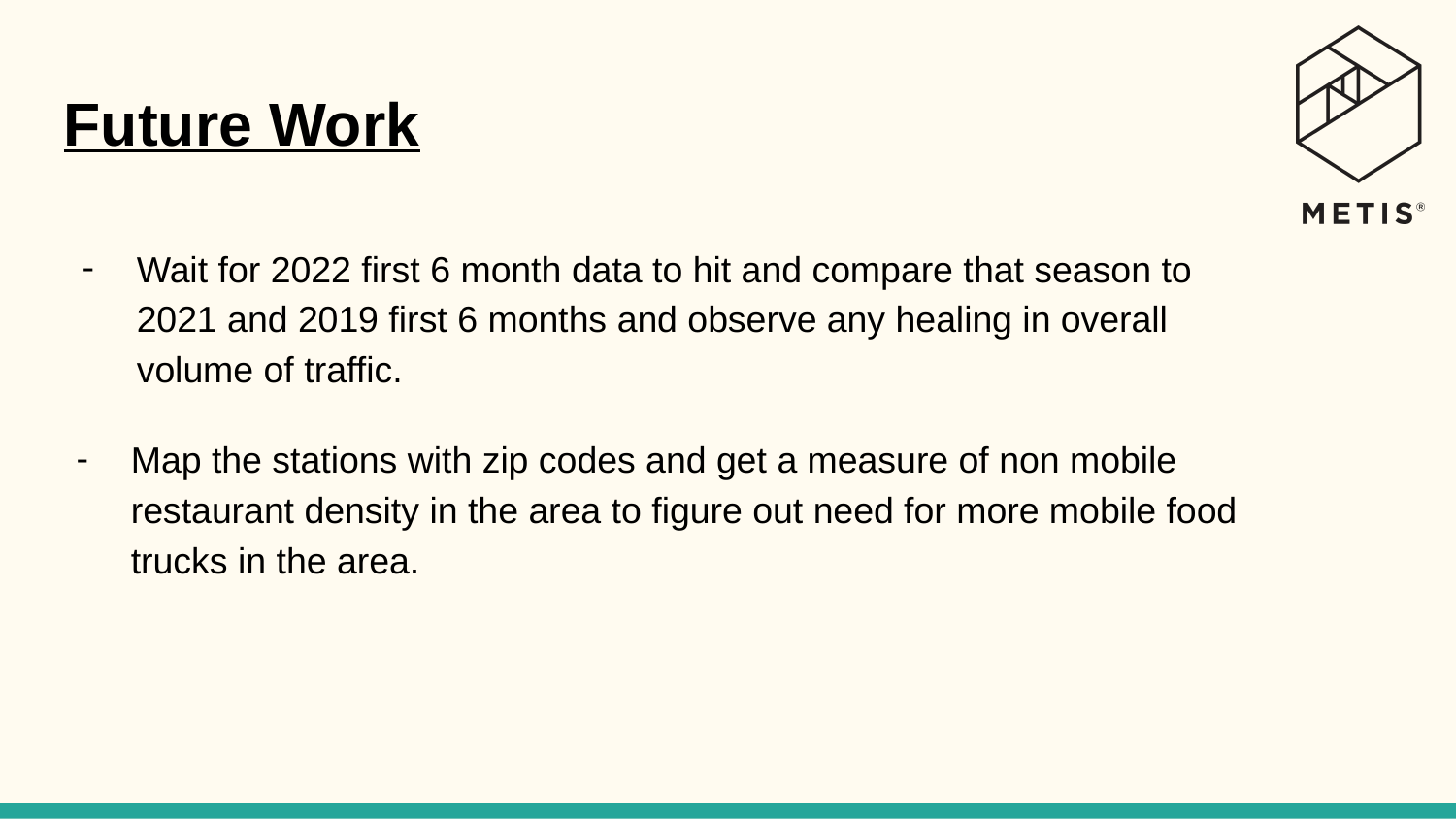

Future Work
Wait for 2022 first 6 month data to hit and compare that season to 2021 and 2019 first 6 months and observe any healing in overall volume of traffic.
Map the stations with zip codes and get a measure of non mobile restaurant density in the area to figure out need for more mobile food trucks in the area.